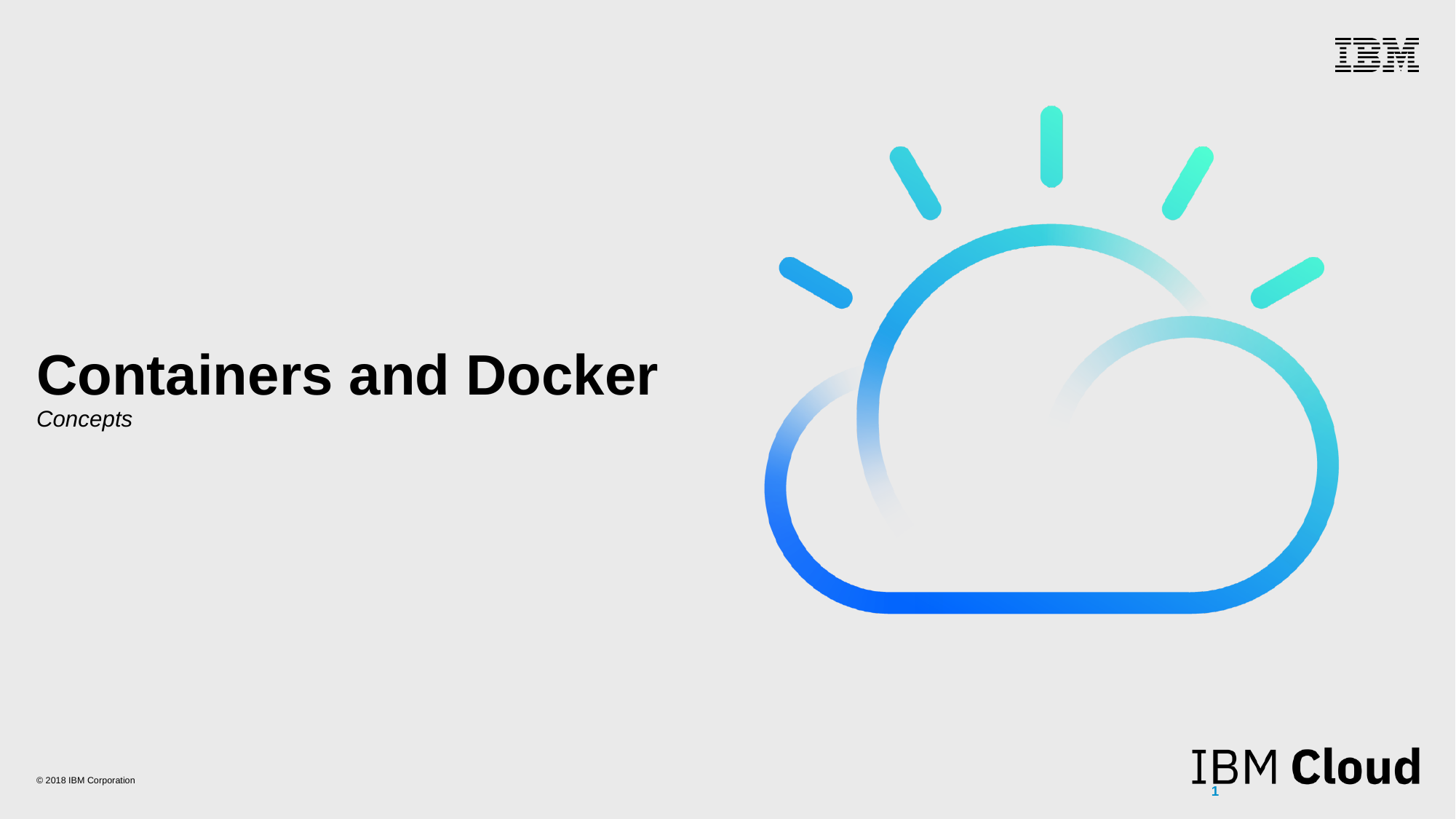

# Containers and Docker Concepts

© 2018 IBM Corporation
1